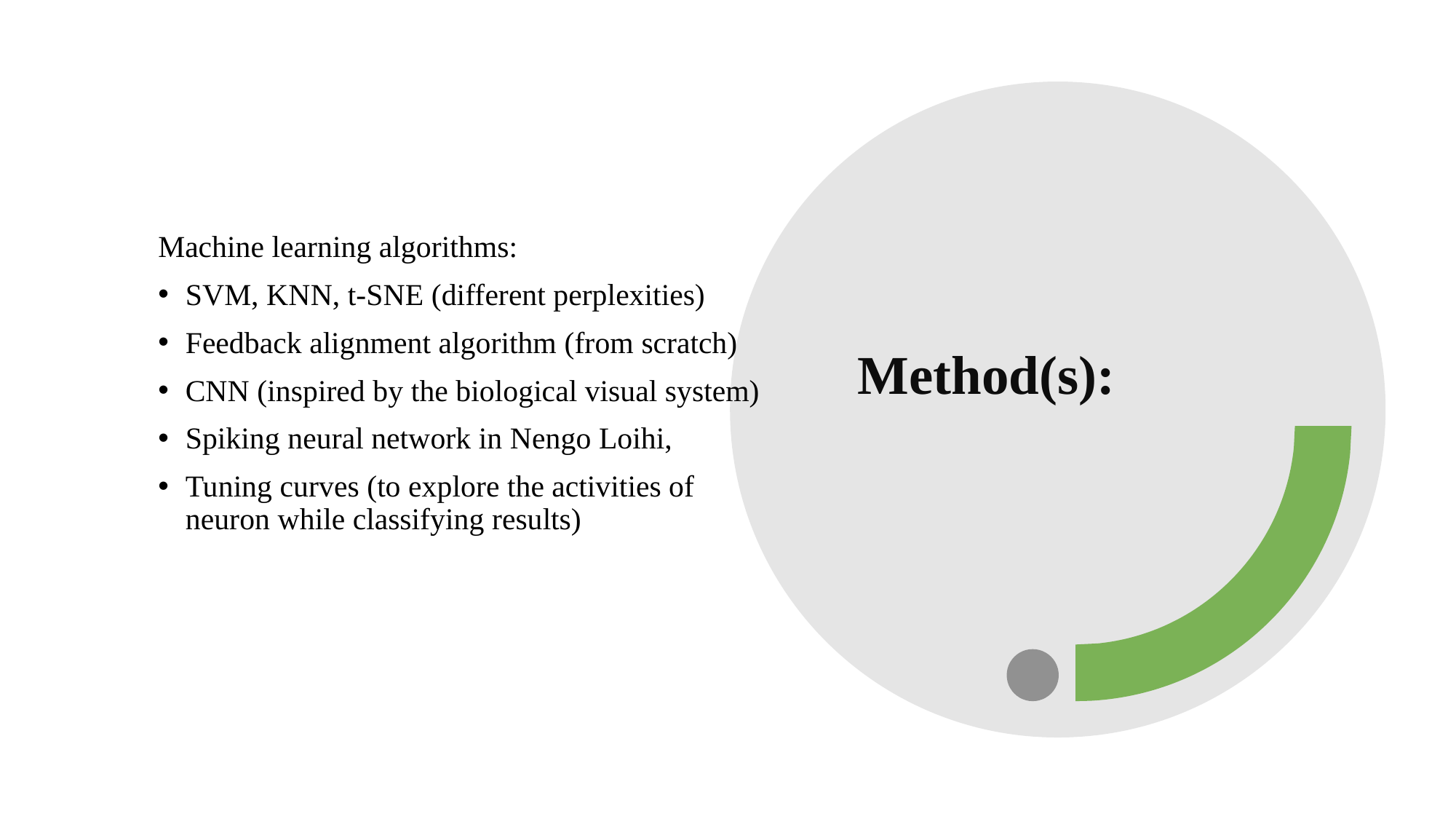

Machine learning algorithms:
SVM, KNN, t-SNE (different perplexities)
Feedback alignment algorithm (from scratch)
CNN (inspired by the biological visual system)
Spiking neural network in Nengo Loihi,
Tuning curves (to explore the activities of neuron while classifying results)

# Method(s):